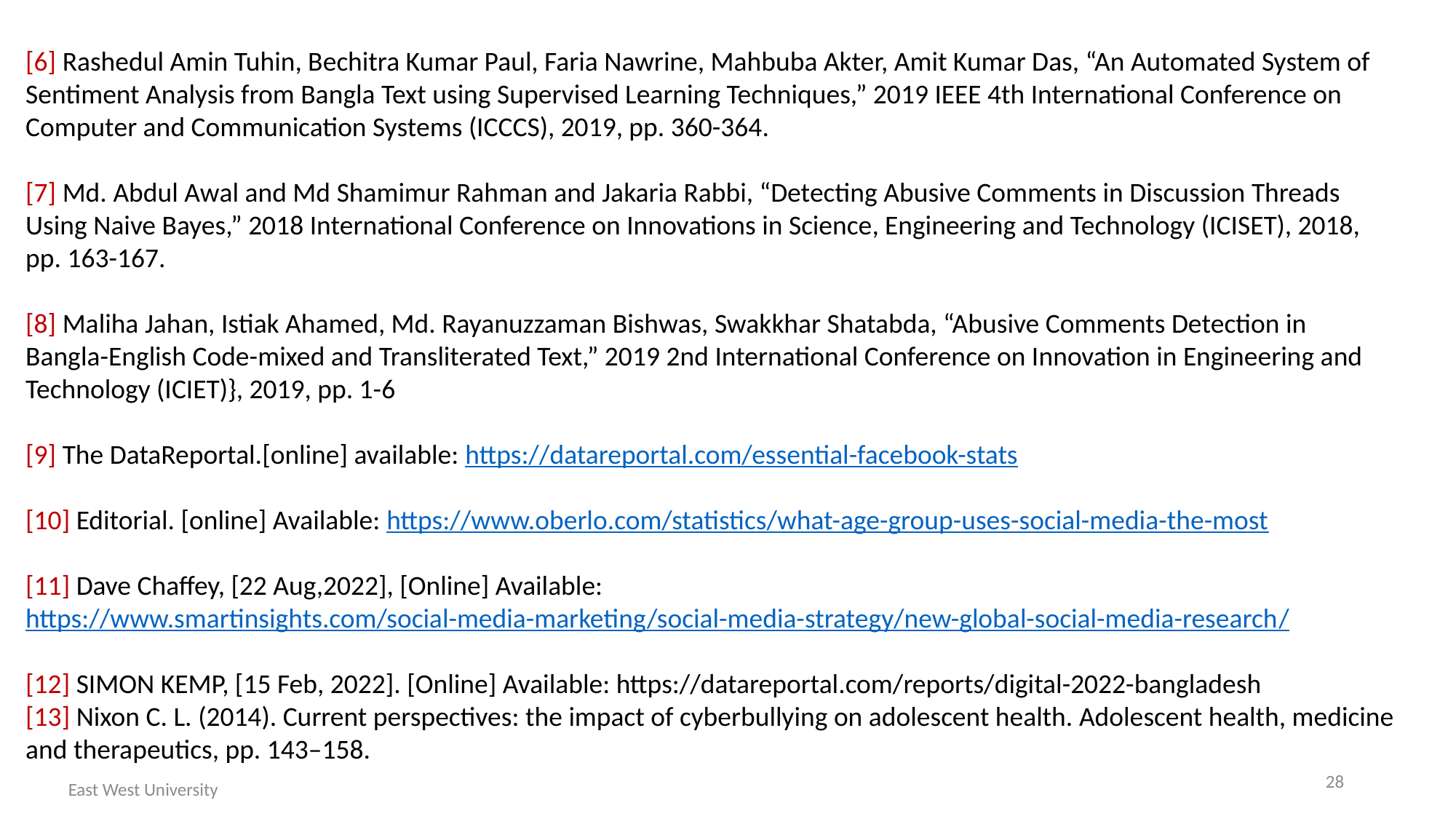

[6] Rashedul Amin Tuhin, Bechitra Kumar Paul, Faria Nawrine, Mahbuba Akter, Amit Kumar Das, “An Automated System of Sentiment Analysis from Bangla Text using Supervised Learning Techniques,” 2019 IEEE 4th International Conference on Computer and Communication Systems (ICCCS), 2019, pp. 360-364.

[7] Md. Abdul Awal and Md Shamimur Rahman and Jakaria Rabbi, “Detecting Abusive Comments in Discussion Threads Using Naive Bayes,” 2018 International Conference on Innovations in Science, Engineering and Technology (ICISET), 2018, pp. 163-167.

[8] Maliha Jahan, Istiak Ahamed, Md. Rayanuzzaman Bishwas, Swakkhar Shatabda, “Abusive Comments Detection in Bangla-English Code-mixed and Transliterated Text,” 2019 2nd International Conference on Innovation in Engineering and Technology (ICIET)}, 2019, pp. 1-6

[9] The DataReportal.[online] available: https://datareportal.com/essential-facebook-stats

[10] Editorial. [online] Available: https://www.oberlo.com/statistics/what-age-group-uses-social-media-the-most

[11] Dave Chaffey, [22 Aug,2022], [Online] Available: https://www.smartinsights.com/social-media-marketing/social-media-strategy/new-global-social-media-research/

[12] SIMON KEMP, [15 Feb, 2022]. [Online] Available: https://datareportal.com/reports/digital-2022-bangladesh
[13] Nixon C. L. (2014). Current perspectives: the impact of cyberbullying on adolescent health. Adolescent health, medicine and therapeutics, pp. 143–158.

28
East West University